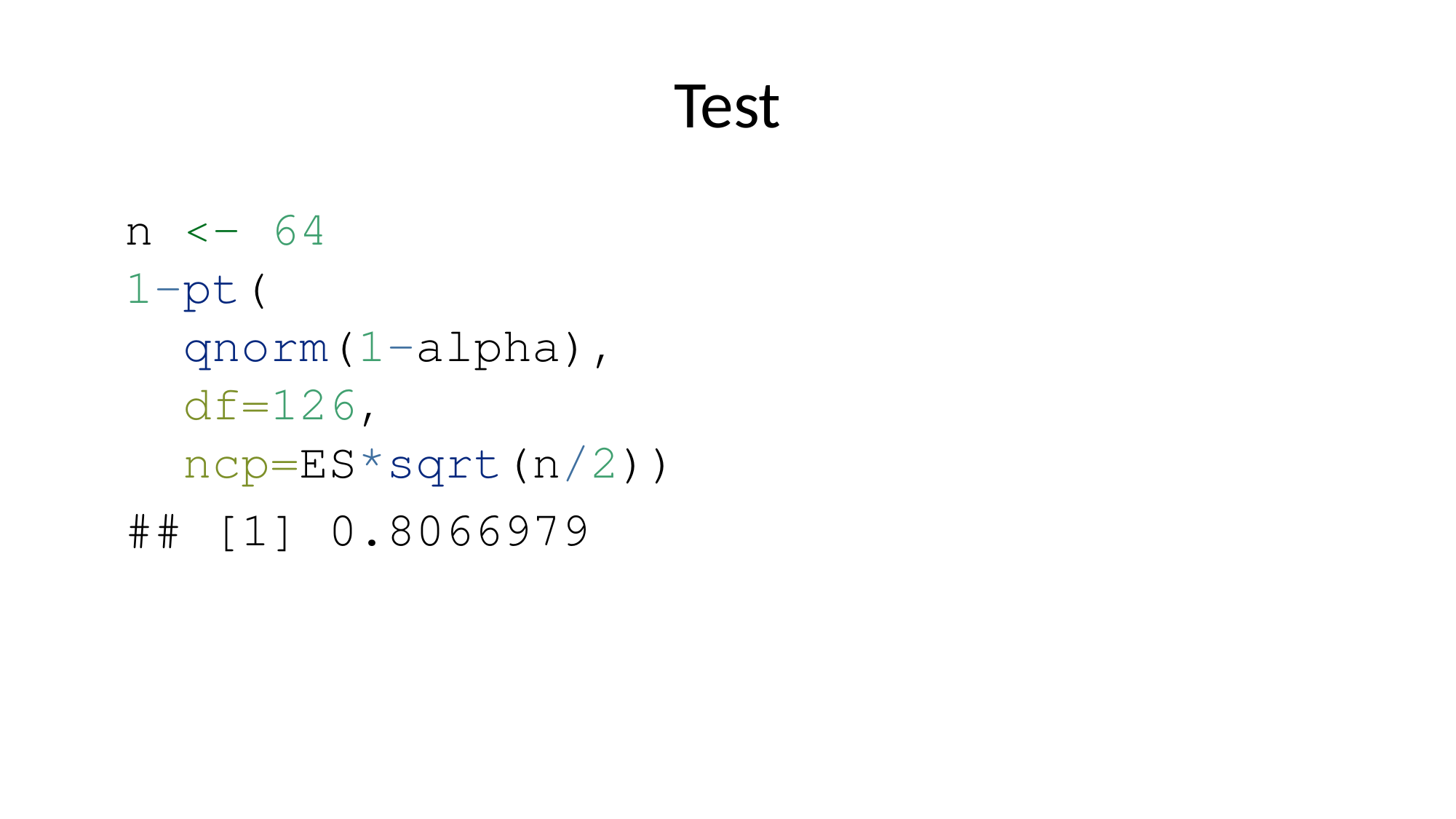

# Test
n <- 64
1-pt(
  qnorm(1-alpha),
  df=126,
  ncp=ES*sqrt(n/2))
## [1] 0.8066979